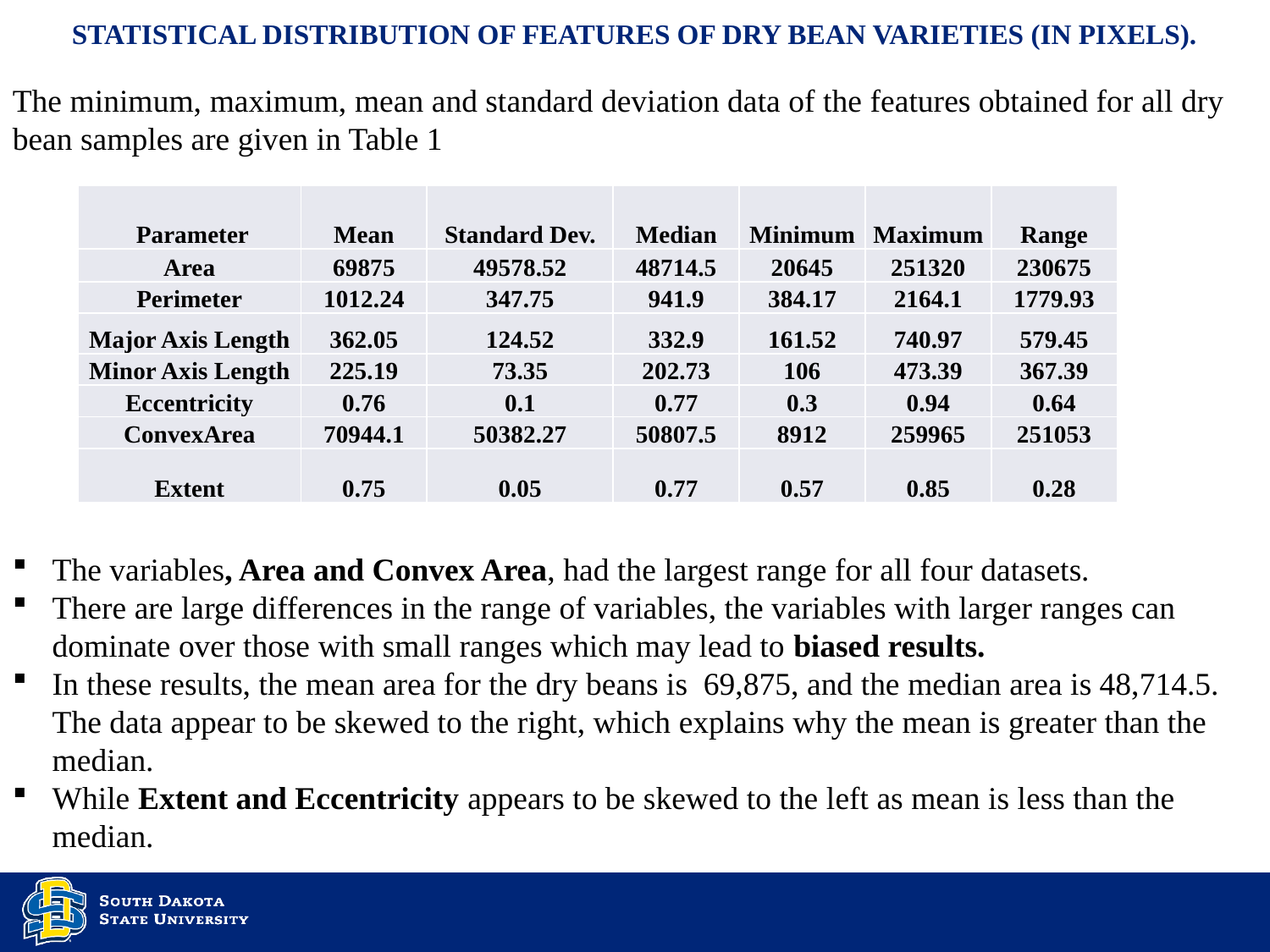

# Statistical distribution of features of dry bean varieties (in pixels).
The minimum, maximum, mean and standard deviation data of the features obtained for all dry bean samples are given in Table 1
| Parameter | Mean | Standard Dev. | Median | Minimum | Maximum | Range |
| --- | --- | --- | --- | --- | --- | --- |
| Area | 69875 | 49578.52 | 48714.5 | 20645 | 251320 | 230675 |
| Perimeter | 1012.24 | 347.75 | 941.9 | 384.17 | 2164.1 | 1779.93 |
| Major Axis Length | 362.05 | 124.52 | 332.9 | 161.52 | 740.97 | 579.45 |
| Minor Axis Length | 225.19 | 73.35 | 202.73 | 106 | 473.39 | 367.39 |
| Eccentricity | 0.76 | 0.1 | 0.77 | 0.3 | 0.94 | 0.64 |
| ConvexArea | 70944.1 | 50382.27 | 50807.5 | 8912 | 259965 | 251053 |
| Extent | 0.75 | 0.05 | 0.77 | 0.57 | 0.85 | 0.28 |
The variables, Area and Convex Area, had the largest range for all four datasets.
There are large differences in the range of variables, the variables with larger ranges can dominate over those with small ranges which may lead to biased results.
In these results, the mean area for the dry beans is  69,875, and the median area is 48,714.5. The data appear to be skewed to the right, which explains why the mean is greater than the median.
While Extent and Eccentricity appears to be skewed to the left as mean is less than the median.